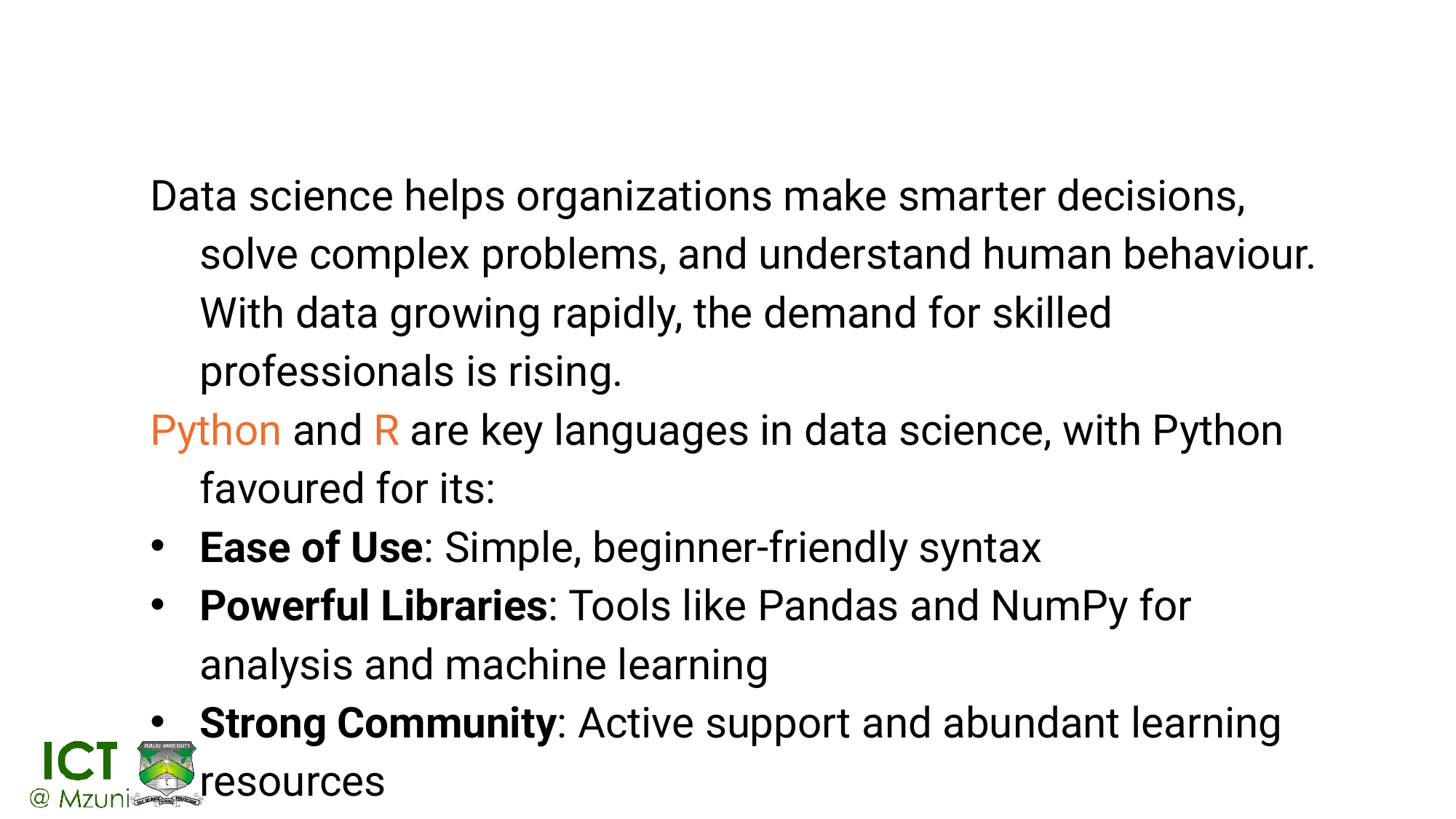

#
Data science helps organizations make smarter decisions, solve complex problems, and understand human behaviour. With data growing rapidly, the demand for skilled professionals is rising.
Python and R are key languages in data science, with Python favoured for its:
Ease of Use: Simple, beginner-friendly syntax
Powerful Libraries: Tools like Pandas and NumPy for analysis and machine learning
Strong Community: Active support and abundant learning resources